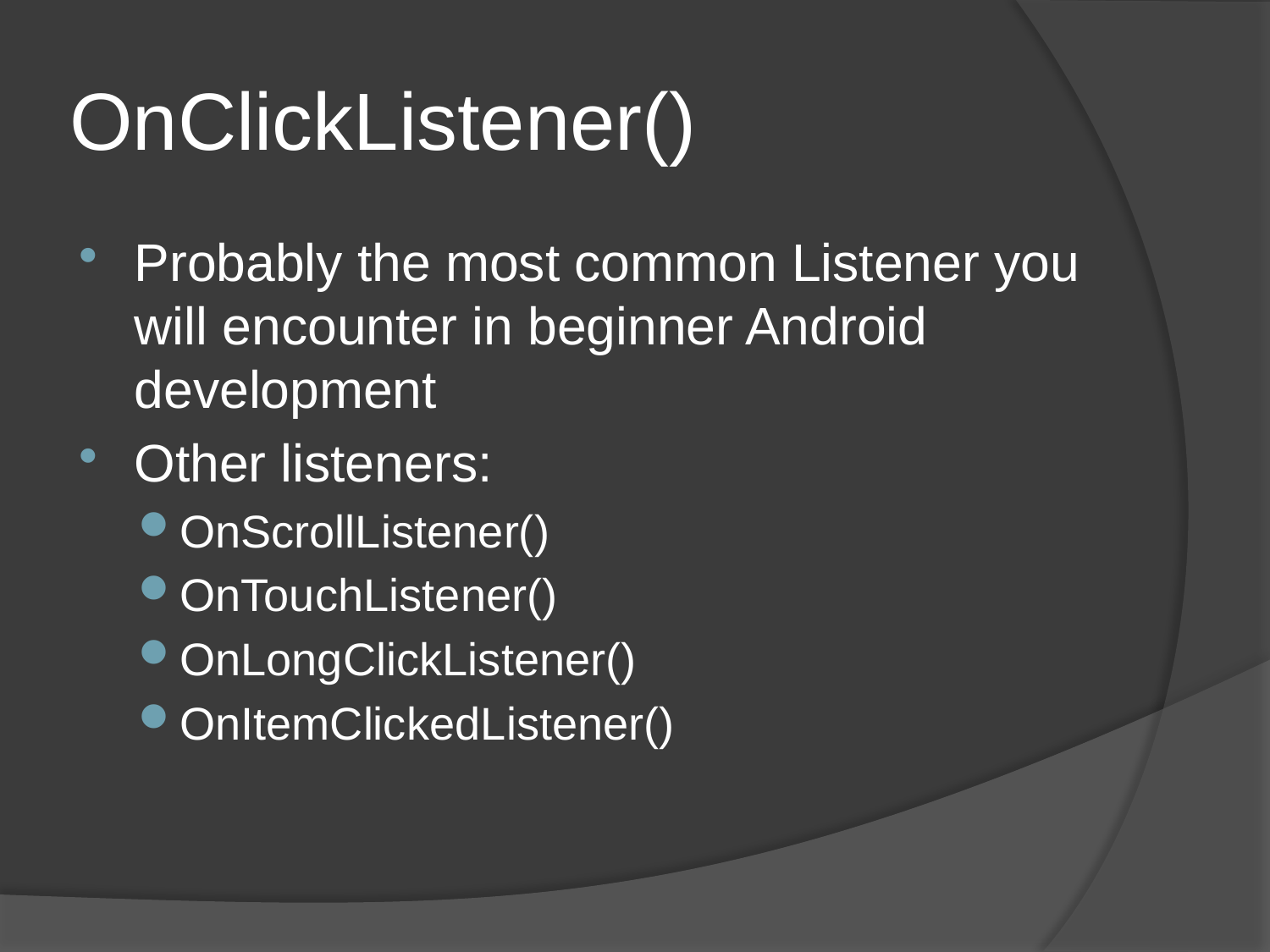

# OnClickListener()
Probably the most common Listener you will encounter in beginner Android development
Other listeners:
OnScrollListener()
OnTouchListener()
OnLongClickListener()
OnItemClickedListener()